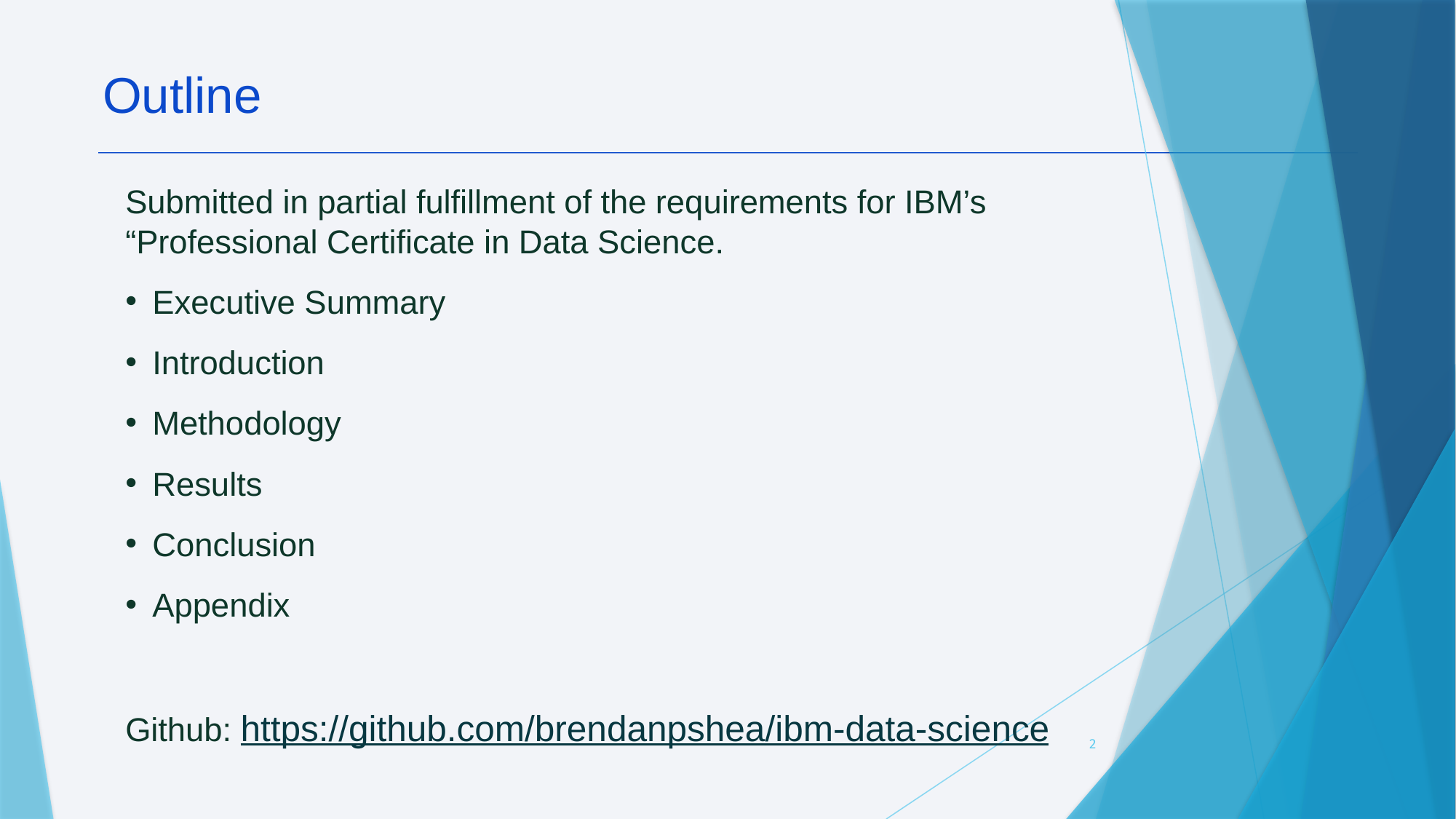

Outline
Submitted in partial fulfillment of the requirements for IBM’s “Professional Certificate in Data Science.
Executive Summary
Introduction
Methodology
Results
Conclusion
Appendix

Github: https://github.com/brendanpshea/ibm-data-science

2